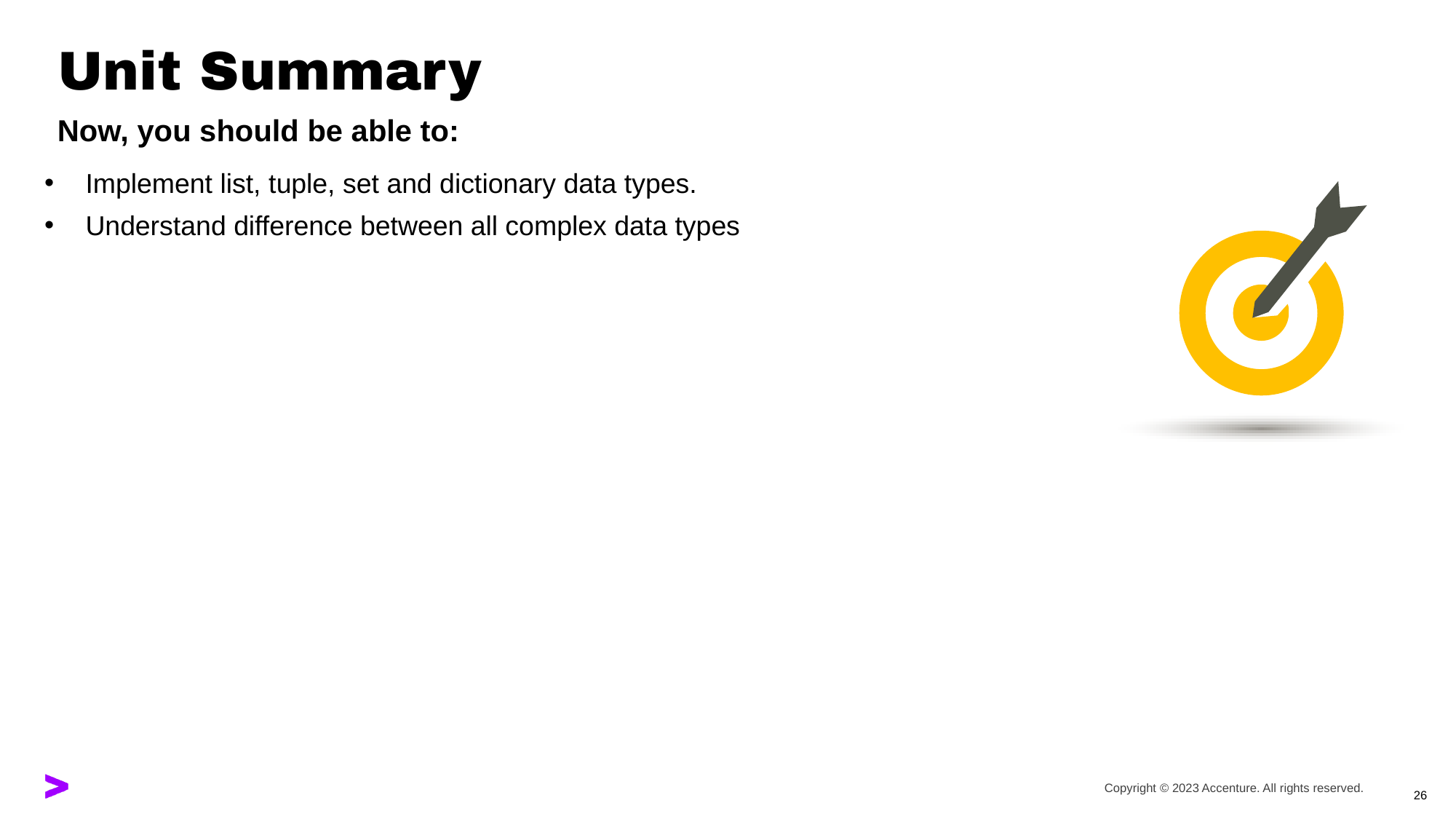

Implement list, tuple, set and dictionary data types.
Understand difference between all complex data types
26